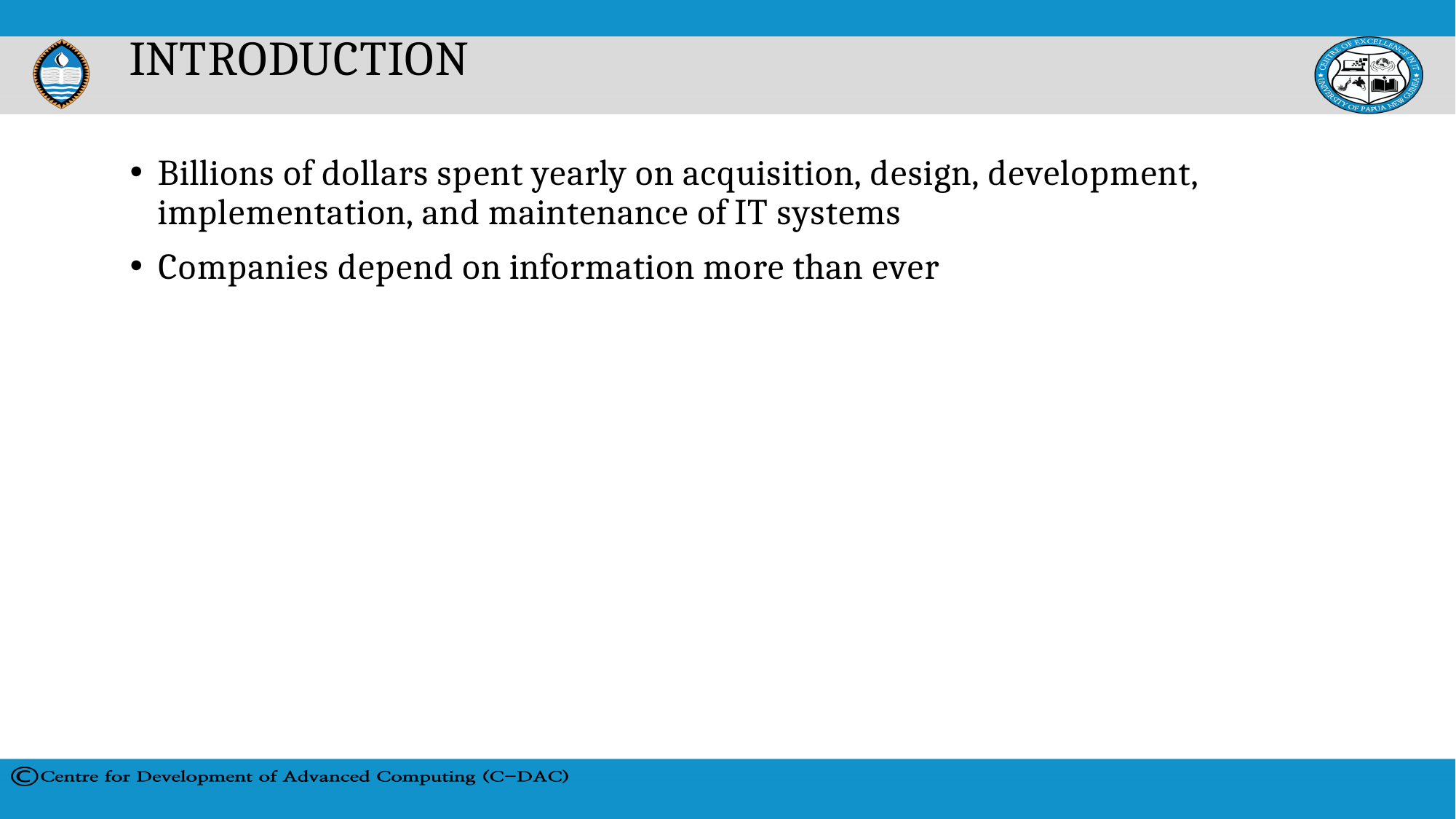

# INTRODUCTION
Billions of dollars spent yearly on acquisition, design, development, implementation, and maintenance of IT systems
Companies depend on information more than ever